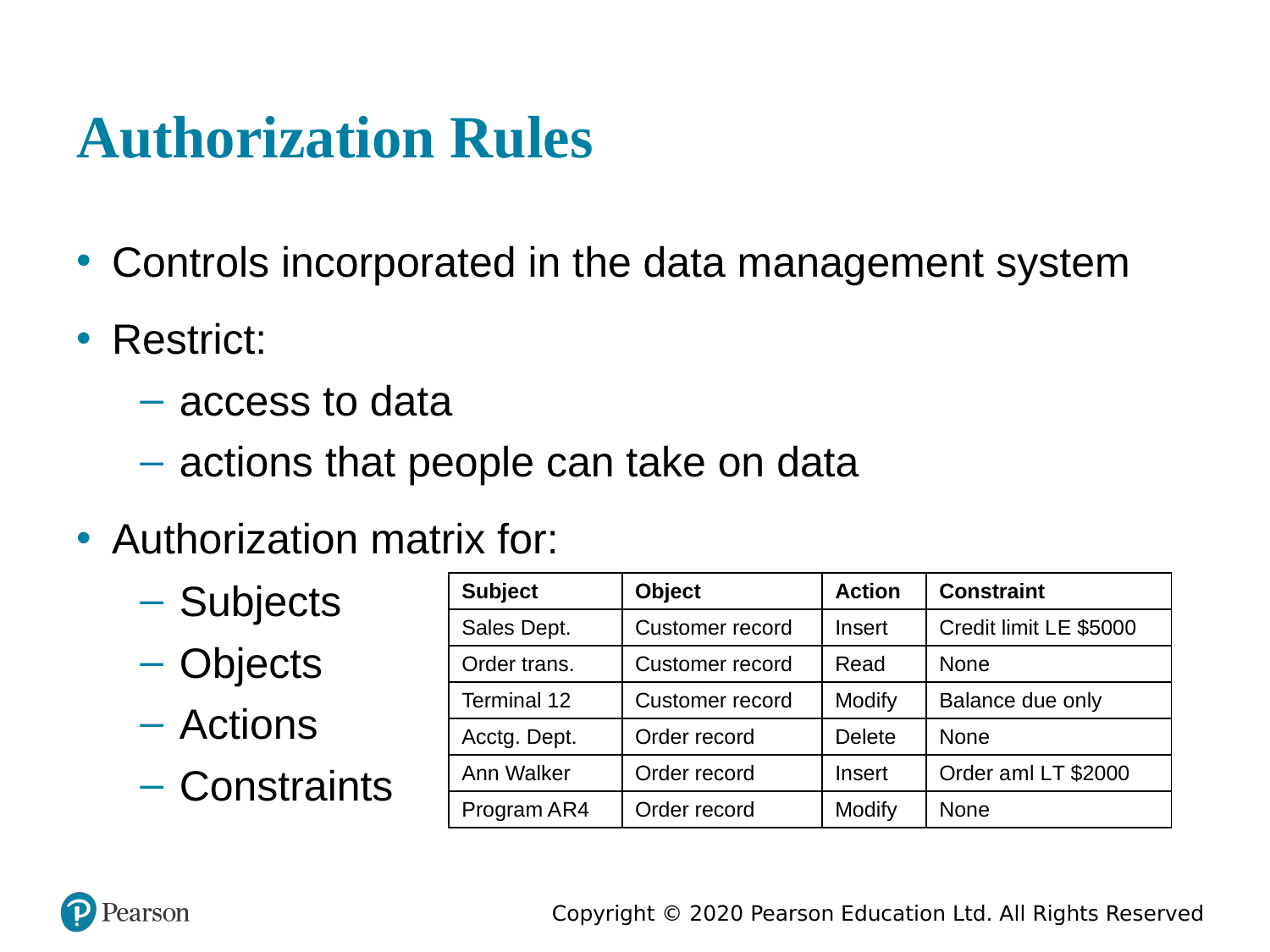

# Authorization Rules
Controls incorporated in the data management system
Restrict:
access to data
actions that people can take on data
Authorization matrix for:
Subjects
Objects
Actions
Constraints
| Subject | Object | Action | Constraint |
| --- | --- | --- | --- |
| Sales Dept. | Customer record | Insert | Credit limit L E $5000 |
| Order trans. | Customer record | Read | None |
| Terminal 12 | Customer record | Modify | Balance due only |
| Acctg. Dept. | Order record | Delete | None |
| Ann Walker | Order record | Insert | Order a m l L T $2000 |
| Program A R4 | Order record | Modify | None |